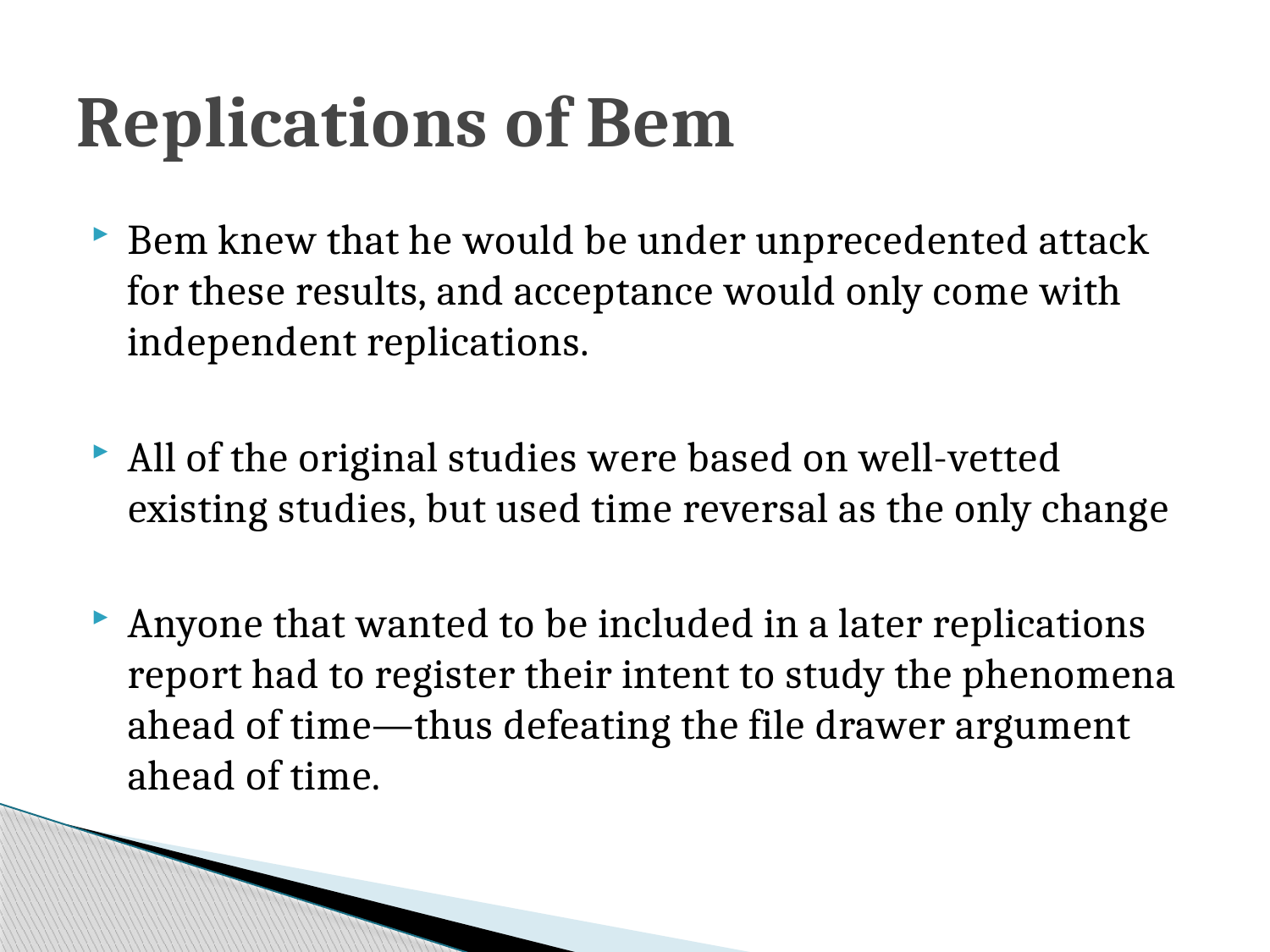

# Replications of Bem
Bem knew that he would be under unprecedented attack for these results, and acceptance would only come with independent replications.

All of the original studies were based on well-vetted existing studies, but used time reversal as the only change

Anyone that wanted to be included in a later replications report had to register their intent to study the phenomena ahead of time—thus defeating the file drawer argument ahead of time.